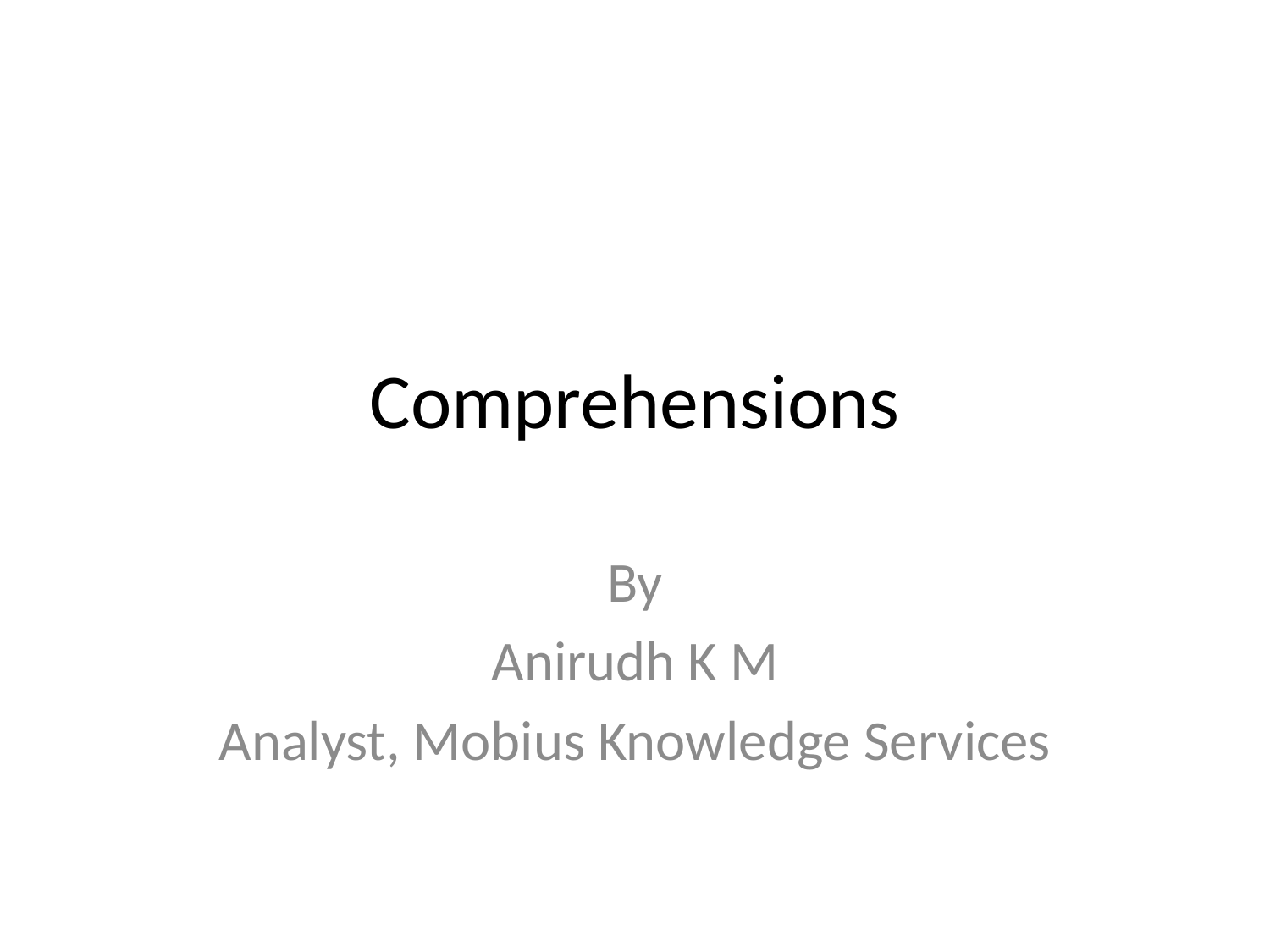

# Comprehensions
By
Anirudh K M
Analyst, Mobius Knowledge Services